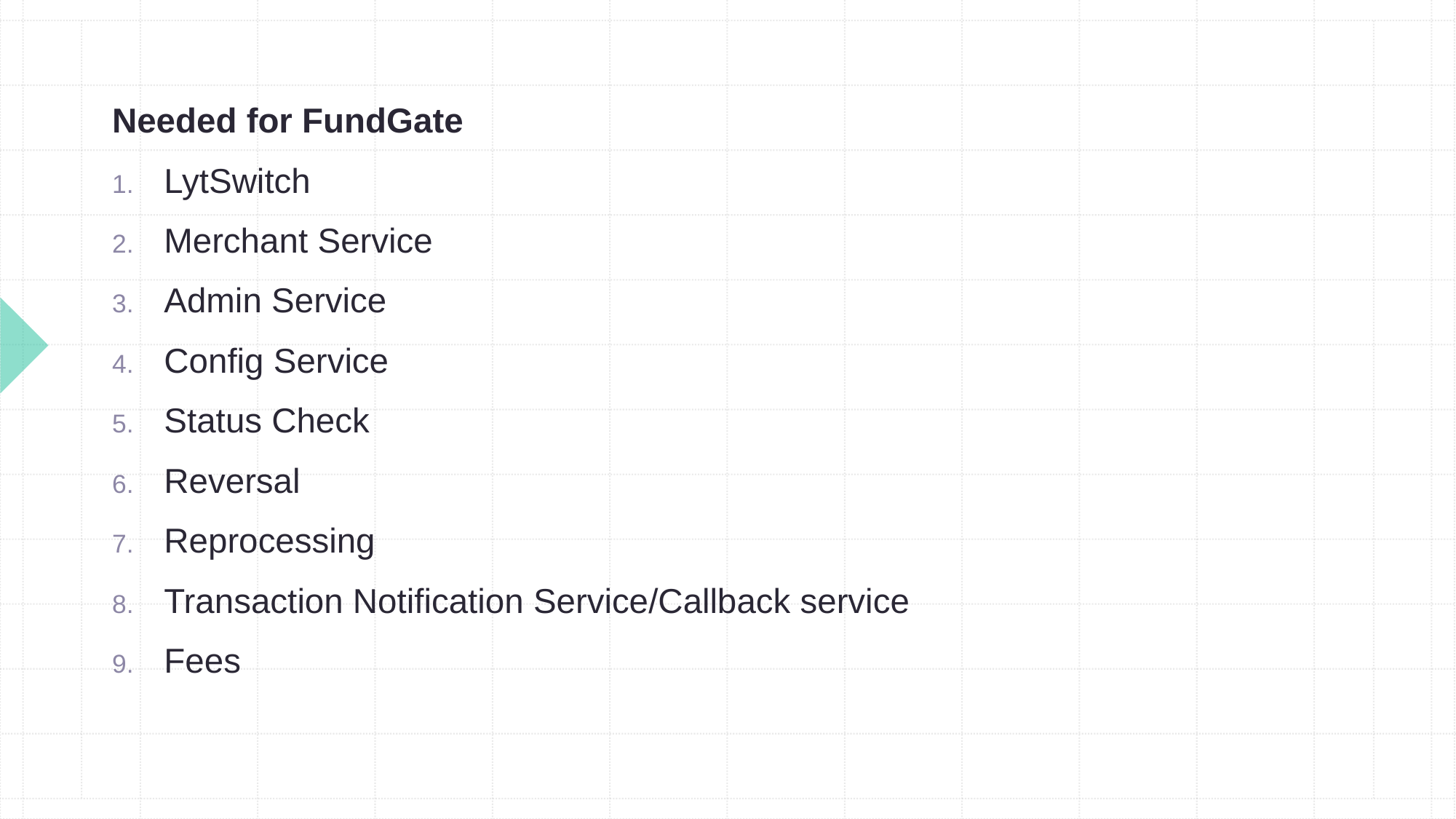

Needed for FundGate
LytSwitch
Merchant Service
Admin Service
Config Service
Status Check
Reversal
Reprocessing
Transaction Notification Service/Callback service
Fees